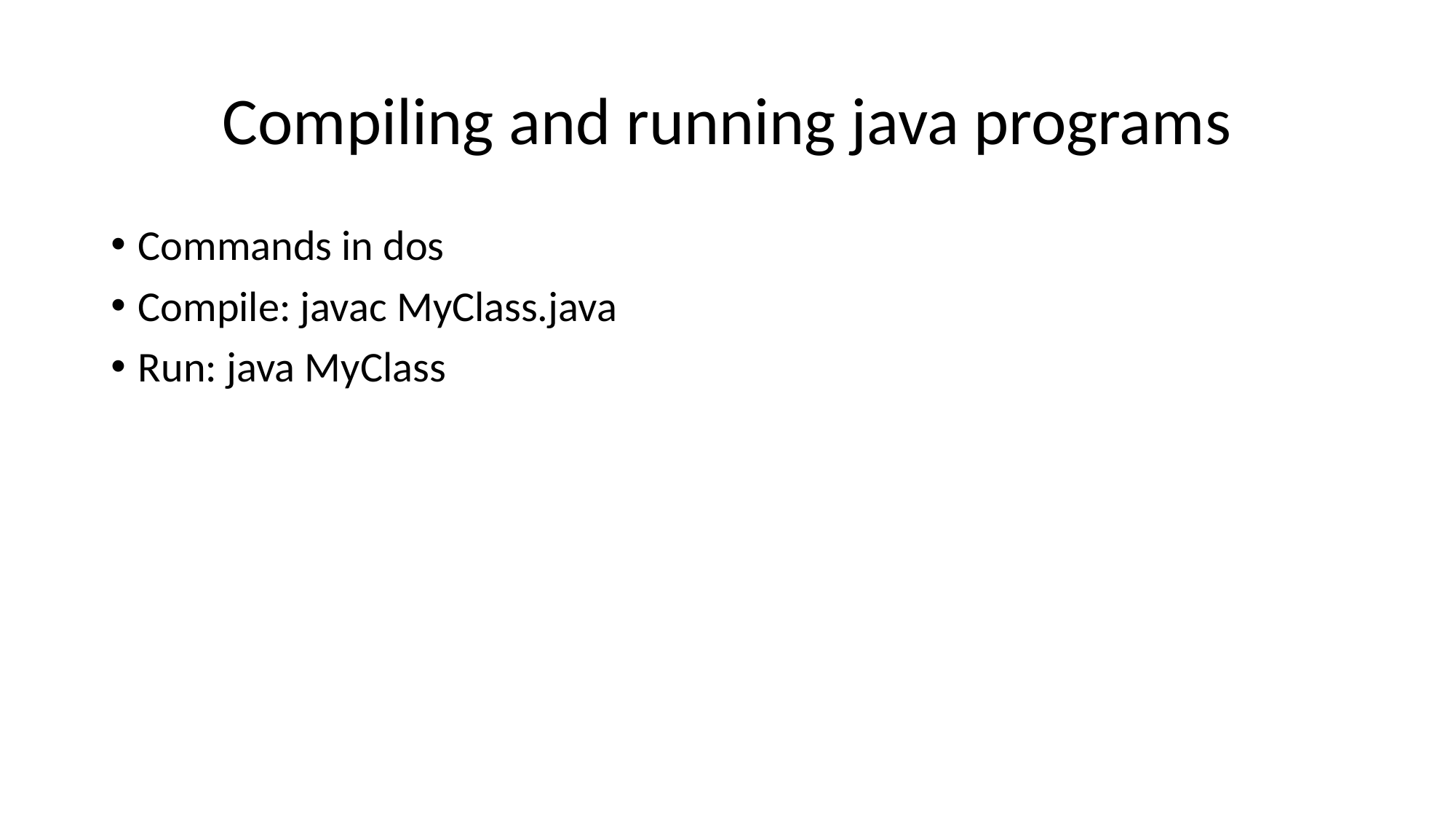

# Compiling and running java programs
Commands in dos
Compile: javac MyClass.java
Run: java MyClass